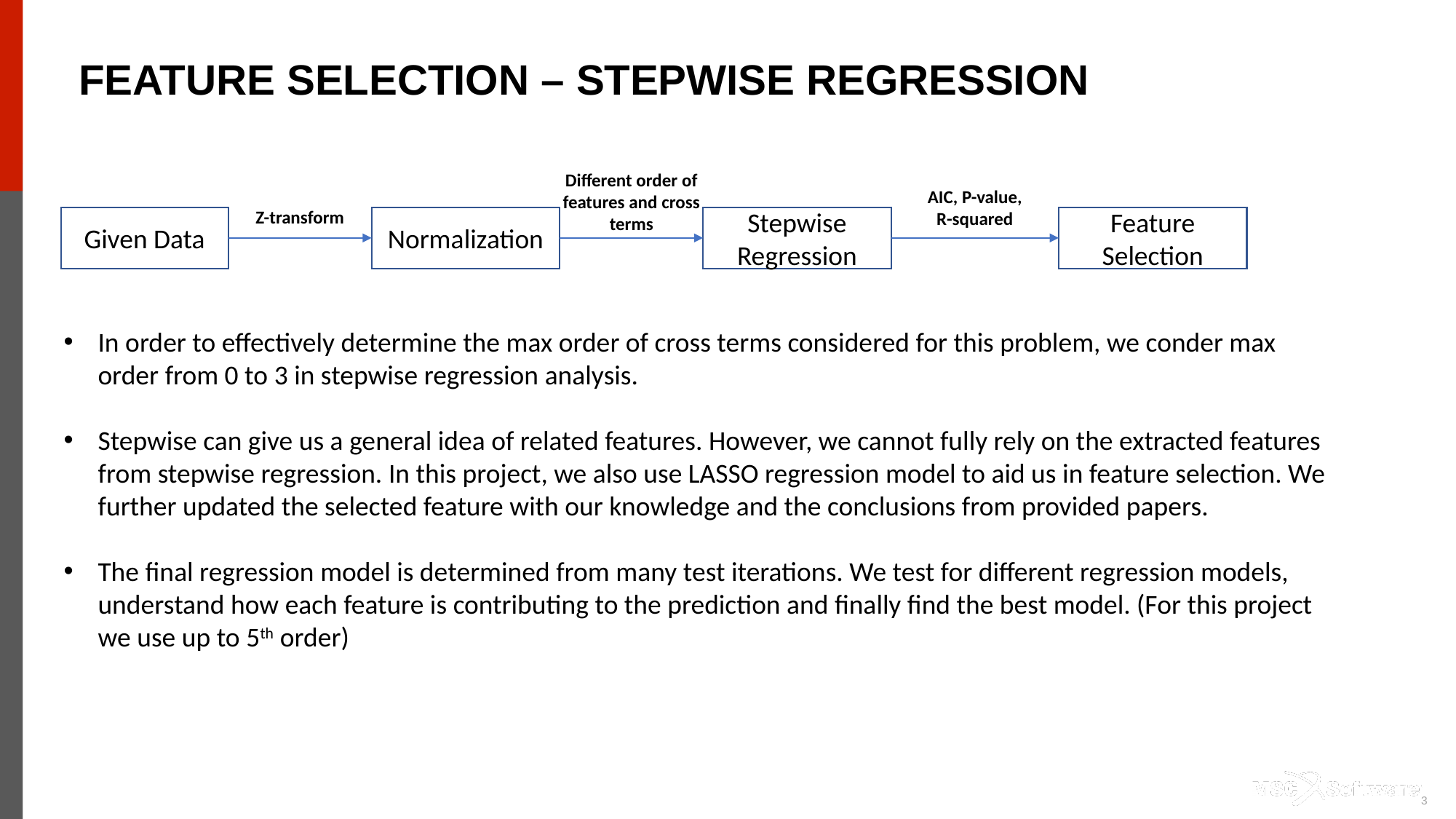

FEATURE SELECTION – STEPWISE REGRESSION
Different order of features and cross terms
AIC, P-value, R-squared
Z-transform
Normalization
Stepwise Regression
Feature Selection
Given Data
In order to effectively determine the max order of cross terms considered for this problem, we conder max order from 0 to 3 in stepwise regression analysis.

Stepwise can give us a general idea of related features. However, we cannot fully rely on the extracted features from stepwise regression. In this project, we also use LASSO regression model to aid us in feature selection. We further updated the selected feature with our knowledge and the conclusions from provided papers.

The final regression model is determined from many test iterations. We test for different regression models, understand how each feature is contributing to the prediction and finally find the best model. (For this project we use up to 5th order)